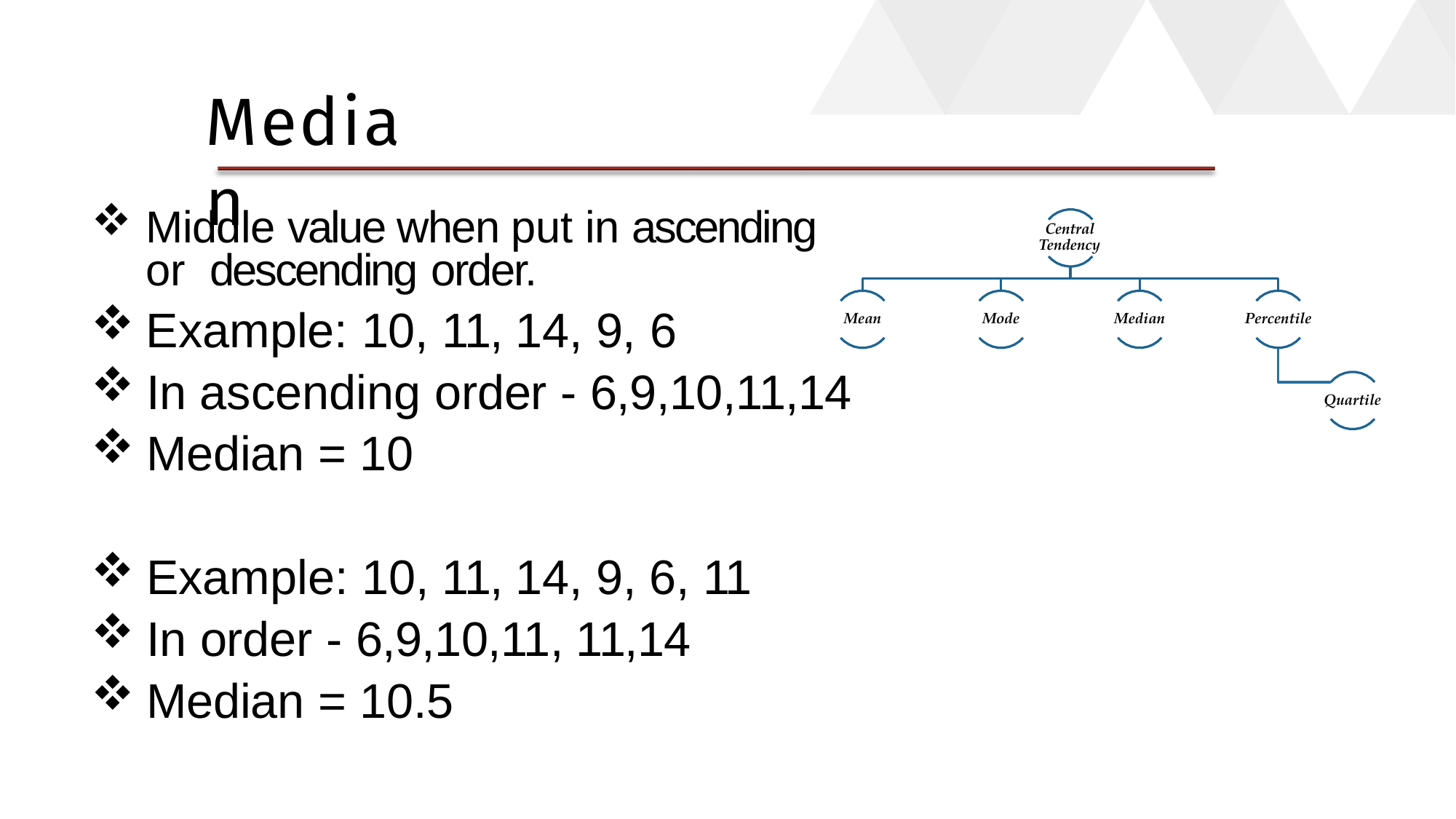

# Median
Middle value when put in ascending or  descending order.

Central  Tendency

Example: 10, 11, 14, 9, 6
Mean
Mode
Median
Percentile

In ascending order - 6,9,10,11,14
Median = 10
Quartile

Example: 10, 11, 14, 9, 6, 11
In order - 6,9,10,11, 11,14
Median = 10.5